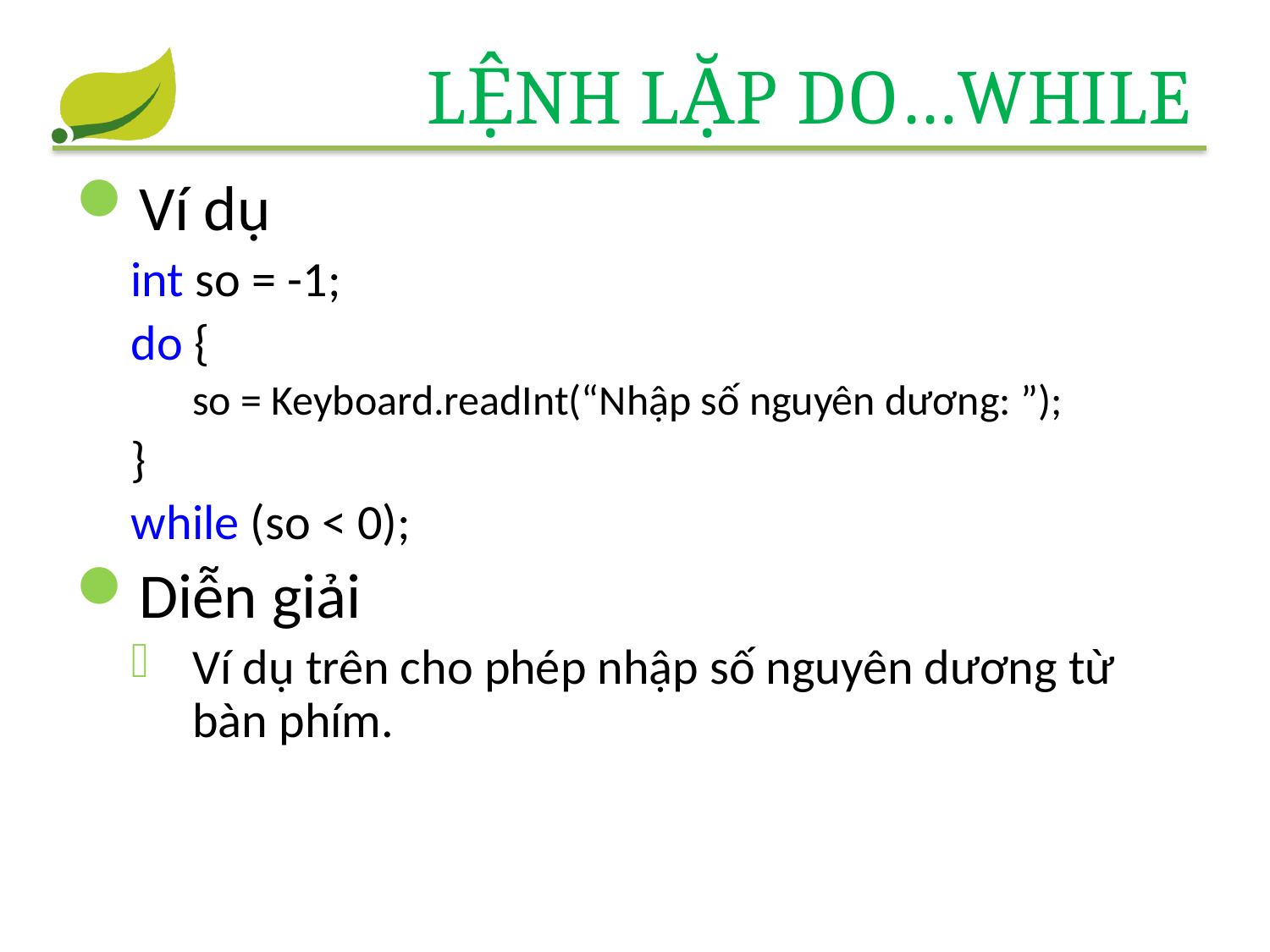

# Lệnh lặp do…while
Ví dụ
int so = -1;
do {
so = Keyboard.readInt(“Nhập số nguyên dương: ”);
}
while (so < 0);
Diễn giải
Ví dụ trên cho phép nhập số nguyên dương từ bàn phím.